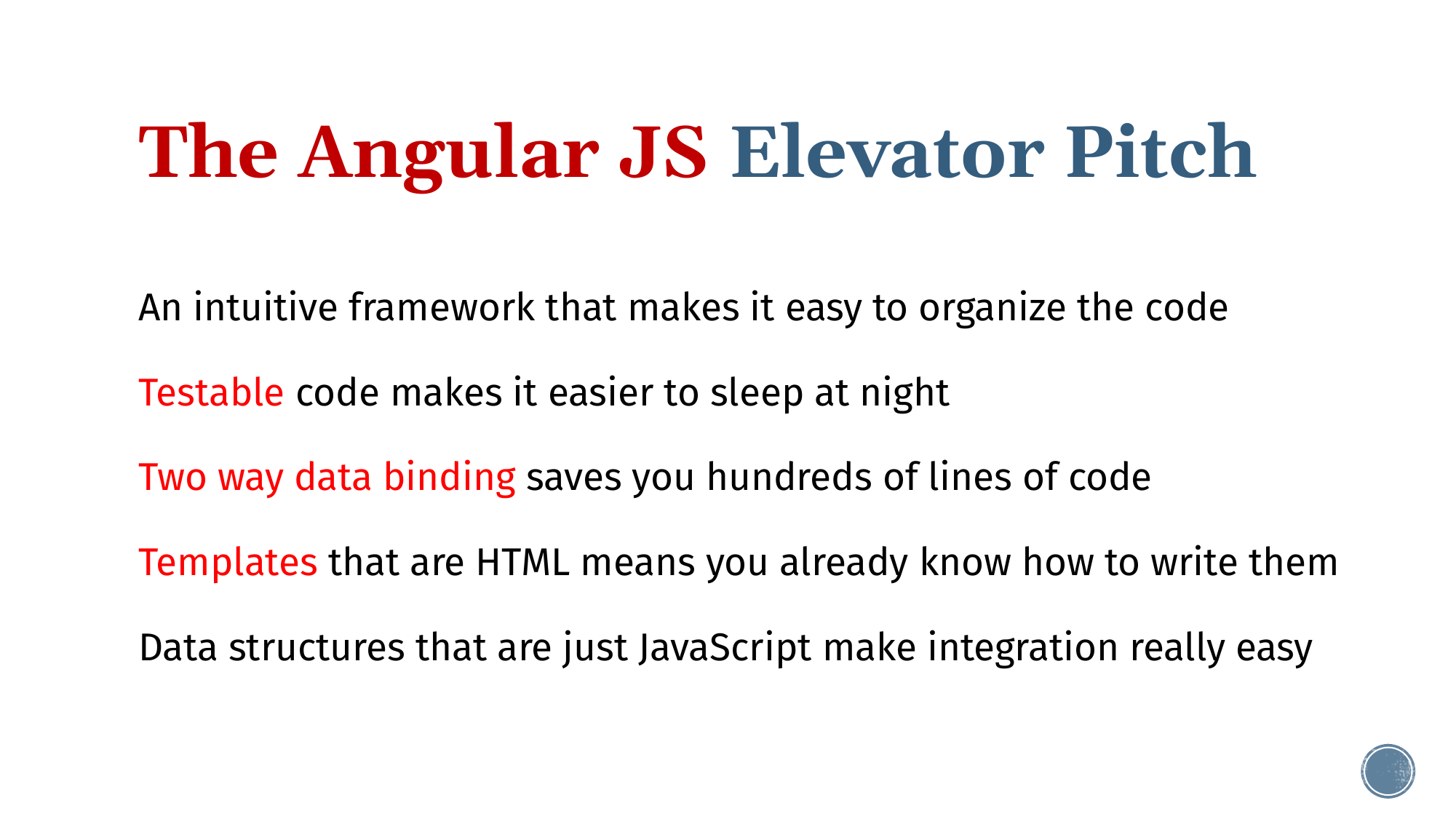

# The Angular JS Elevator Pitch
An intuitive framework that makes it easy to organize the code
Testable code makes it easier to sleep at night
Two way data binding saves you hundreds of lines of code
Templates that are HTML means you already know how to write them
Data structures that are just JavaScript make integration really easy